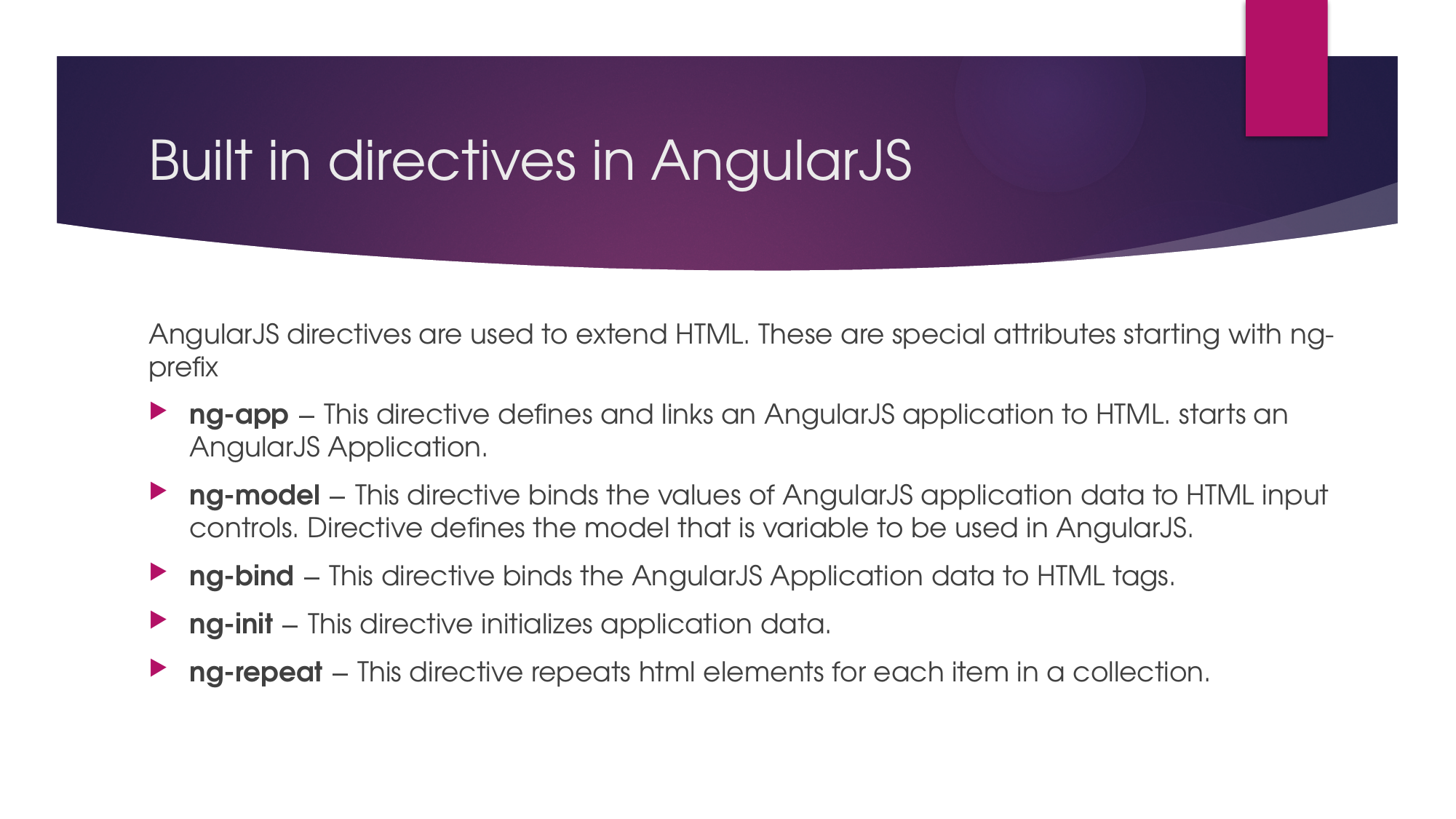

# Built in directives in AngularJS
AngularJS directives are used to extend HTML. These are special attributes starting with ng- prefix
ng-app − This directive defines and links an AngularJS application to HTML. starts an AngularJS Application.
ng-model − This directive binds the values of AngularJS application data to HTML input controls. Directive defines the model that is variable to be used in AngularJS.
ng-bind − This directive binds the AngularJS Application data to HTML tags.
ng-init − This directive initializes application data.
ng-repeat − This directive repeats html elements for each item in a collection.